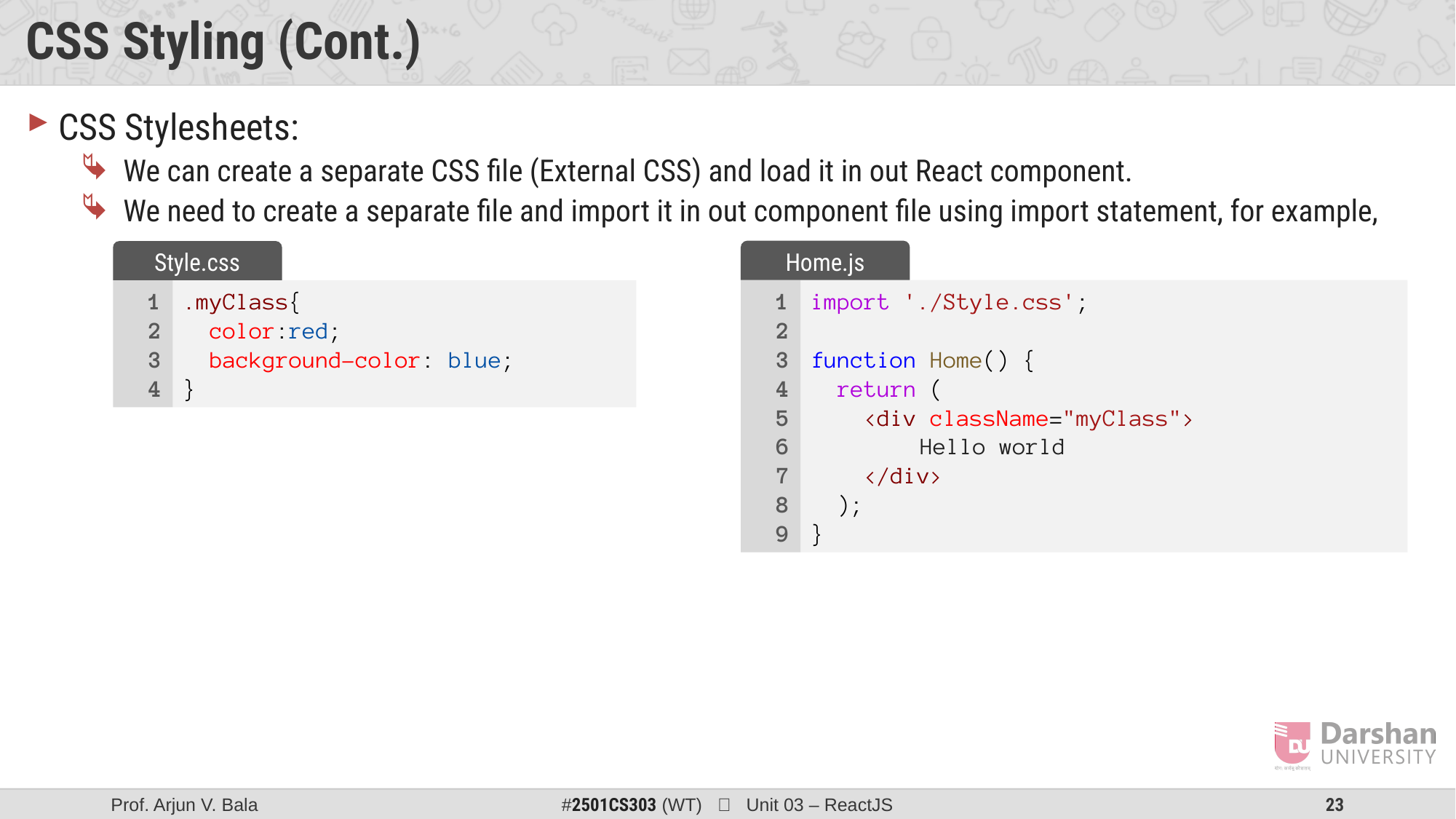

# CSS Styling (Cont.)
CSS Stylesheets:
We can create a separate CSS file (External CSS) and load it in out React component.
We need to create a separate file and import it in out component file using import statement, for example,
Home.js
Style.css
1
2
3
4
5
6
7
8
9
import './Style.css';

function Home() {
  return (
    <div className="myClass">
	Hello world
    </div>
  );
}
1
2
3
4
.myClass{
  color:red;
  background-color: blue;
}